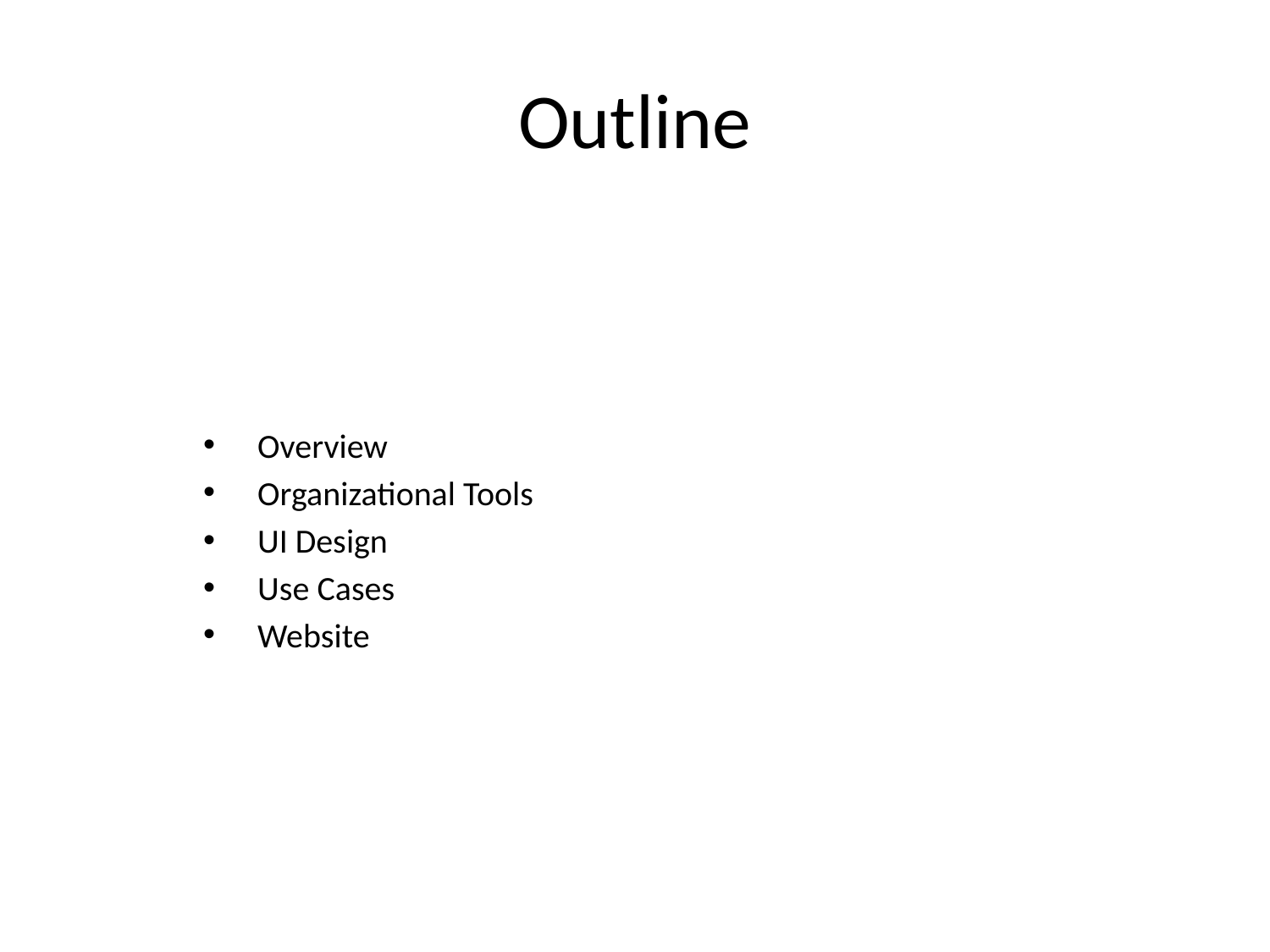

# Outline
Overview
Organizational Tools
UI Design
Use Cases
Website